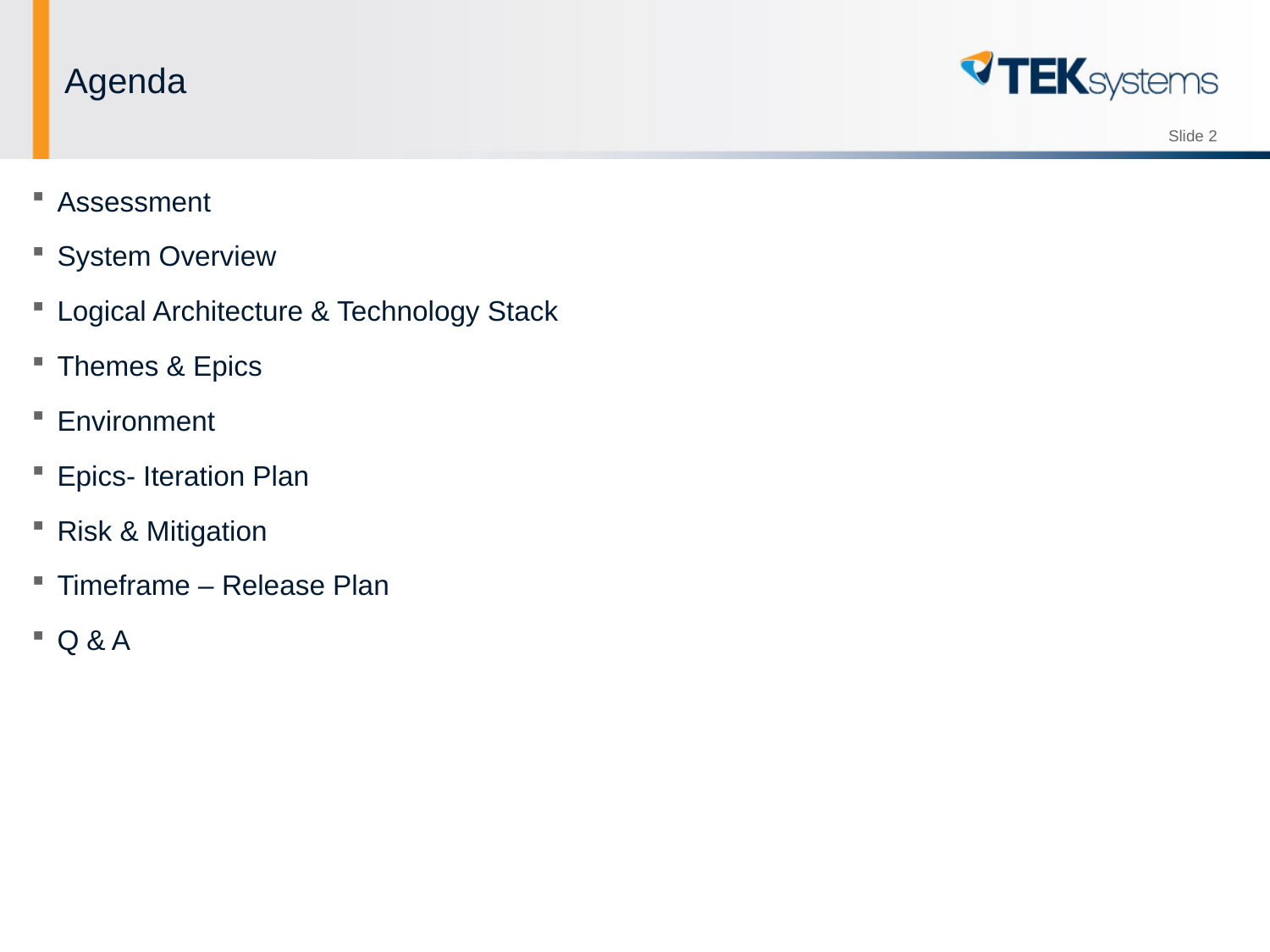

# Agenda
Assessment
System Overview
Logical Architecture & Technology Stack
Themes & Epics
Environment
Epics- Iteration Plan
Risk & Mitigation
Timeframe – Release Plan
Q & A